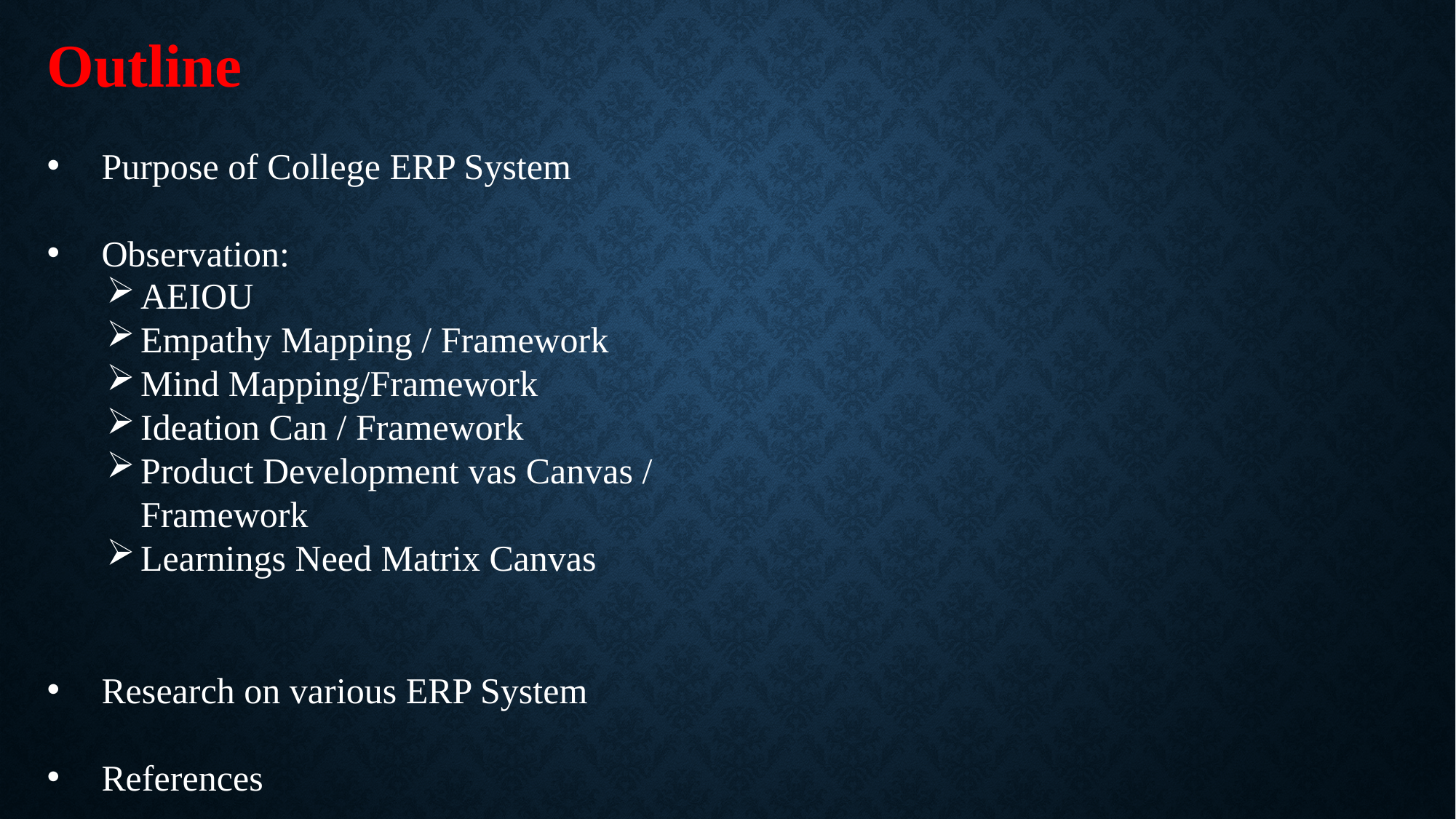

Outline
Purpose of College ERP System
Observation:

Research on various ERP System
References

AEIOU
Empathy Mapping / Framework
Mind Mapping/Framework
Ideation Can / Framework
Product Development vas Canvas / Framework
Learnings Need Matrix Canvas